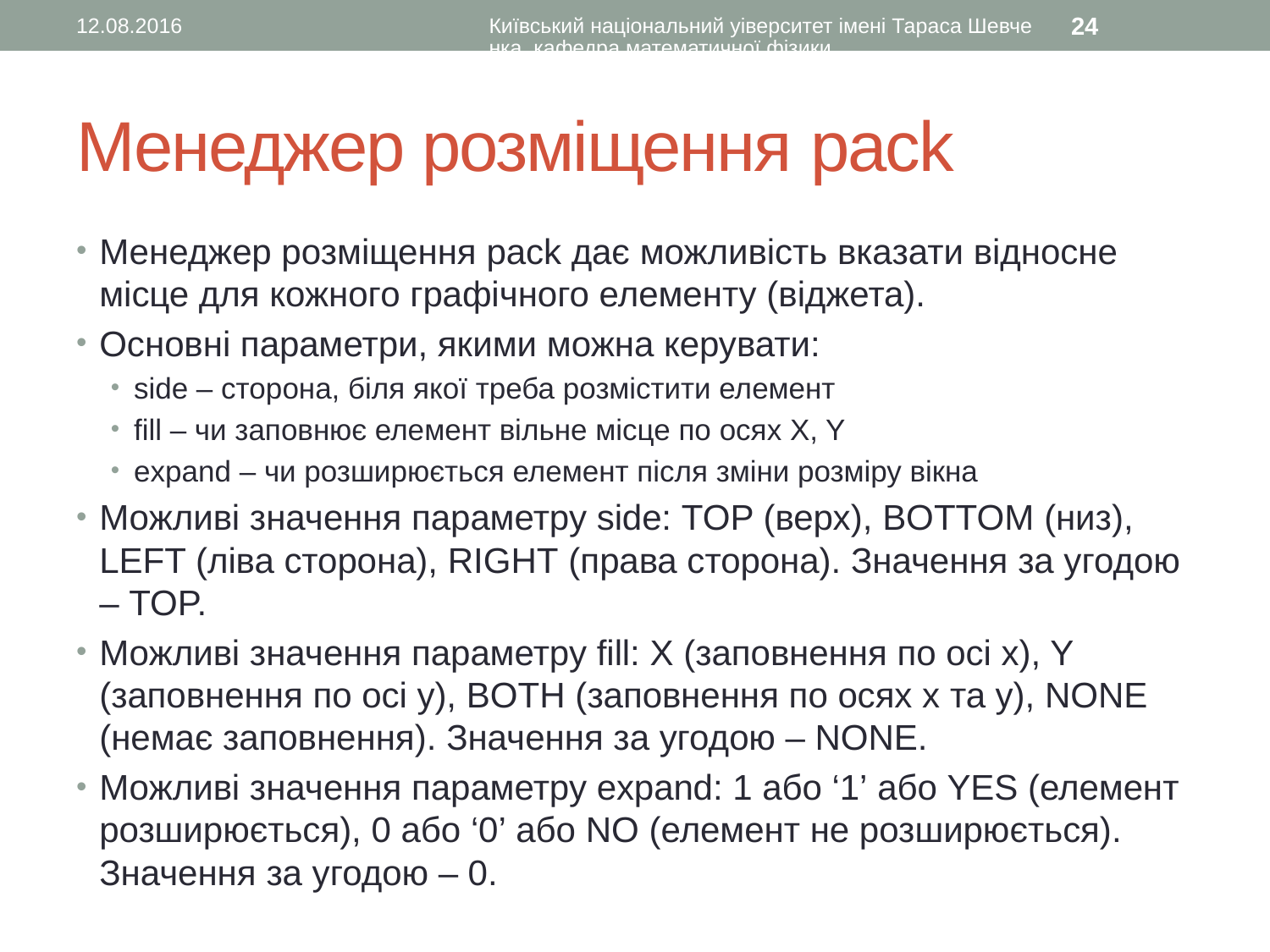

12.08.2016
Київський національний уіверситет імені Тараса Шевченка, кафедра математичної фізики
24
# Менеджер розміщення pack
Менеджер розміщення pack дає можливість вказати відносне місце для кожного графічного елементу (віджета).
Основні параметри, якими можна керувати:
side – сторона, біля якої треба розмістити елемент
fill – чи заповнює елемент вільне місце по осях X, Y
expand – чи розширюється елемент після зміни розміру вікна
Можливі значення параметру side: TOP (верх), BOTTOM (низ), LEFT (ліва сторона), RIGHT (права сторона). Значення за угодою – TOP.
Можливі значення параметру fill: X (заповнення по осі x), Y (заповнення по осі y), BOTH (заповнення по осях x та y), NONE (немає заповнення). Значення за угодою – NONE.
Можливі значення параметру expand: 1 або ‘1’ або YES (елемент розширюється), 0 або ‘0’ або NO (елемент не розширюється). Значення за угодою – 0.